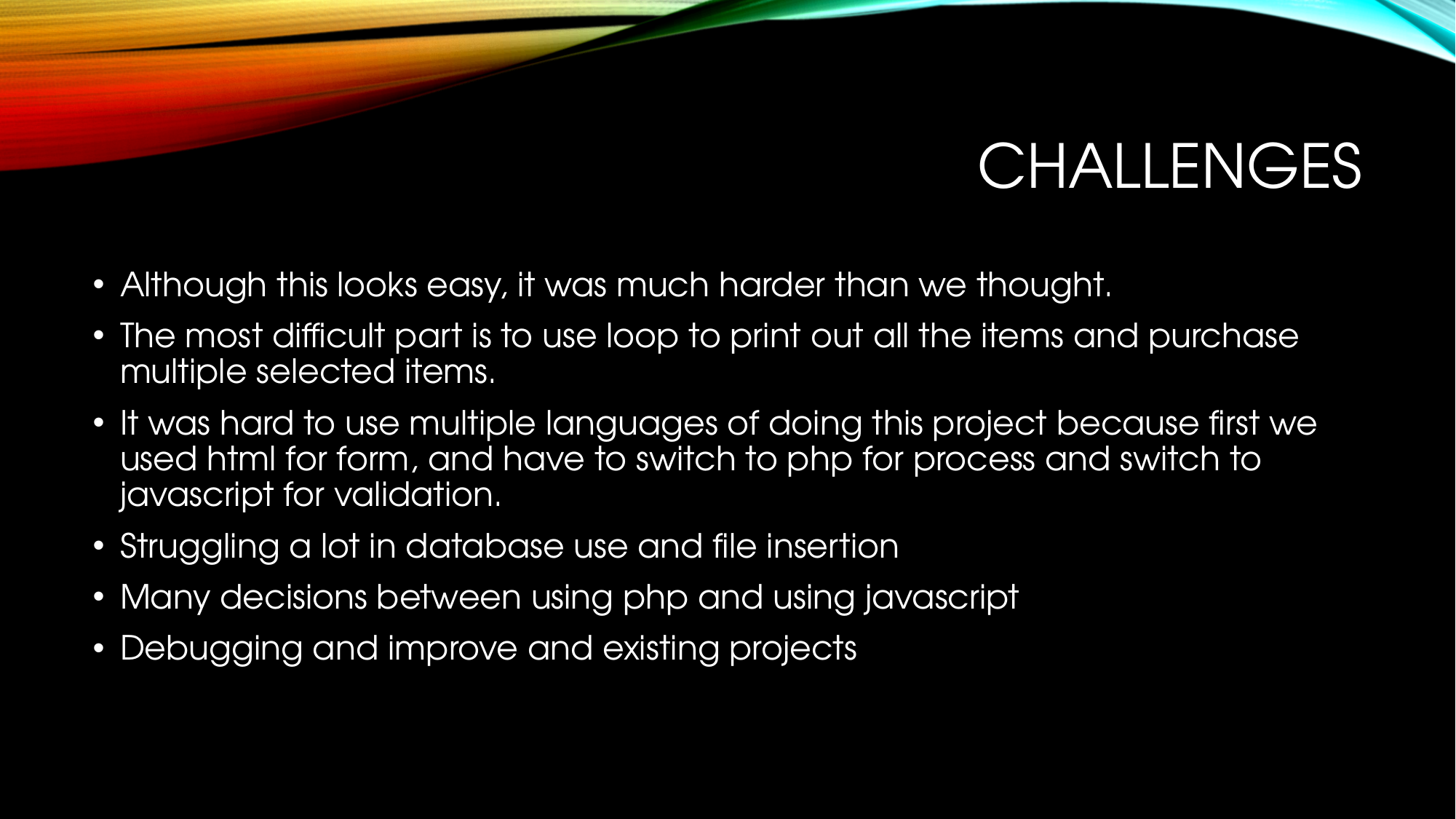

# challenges
Although this looks easy, it was much harder than we thought.
The most difficult part is to use loop to print out all the items and purchase multiple selected items.
It was hard to use multiple languages of doing this project because first we used html for form, and have to switch to php for process and switch to javascript for validation.
Struggling a lot in database use and file insertion
Many decisions between using php and using javascript
Debugging and improve and existing projects